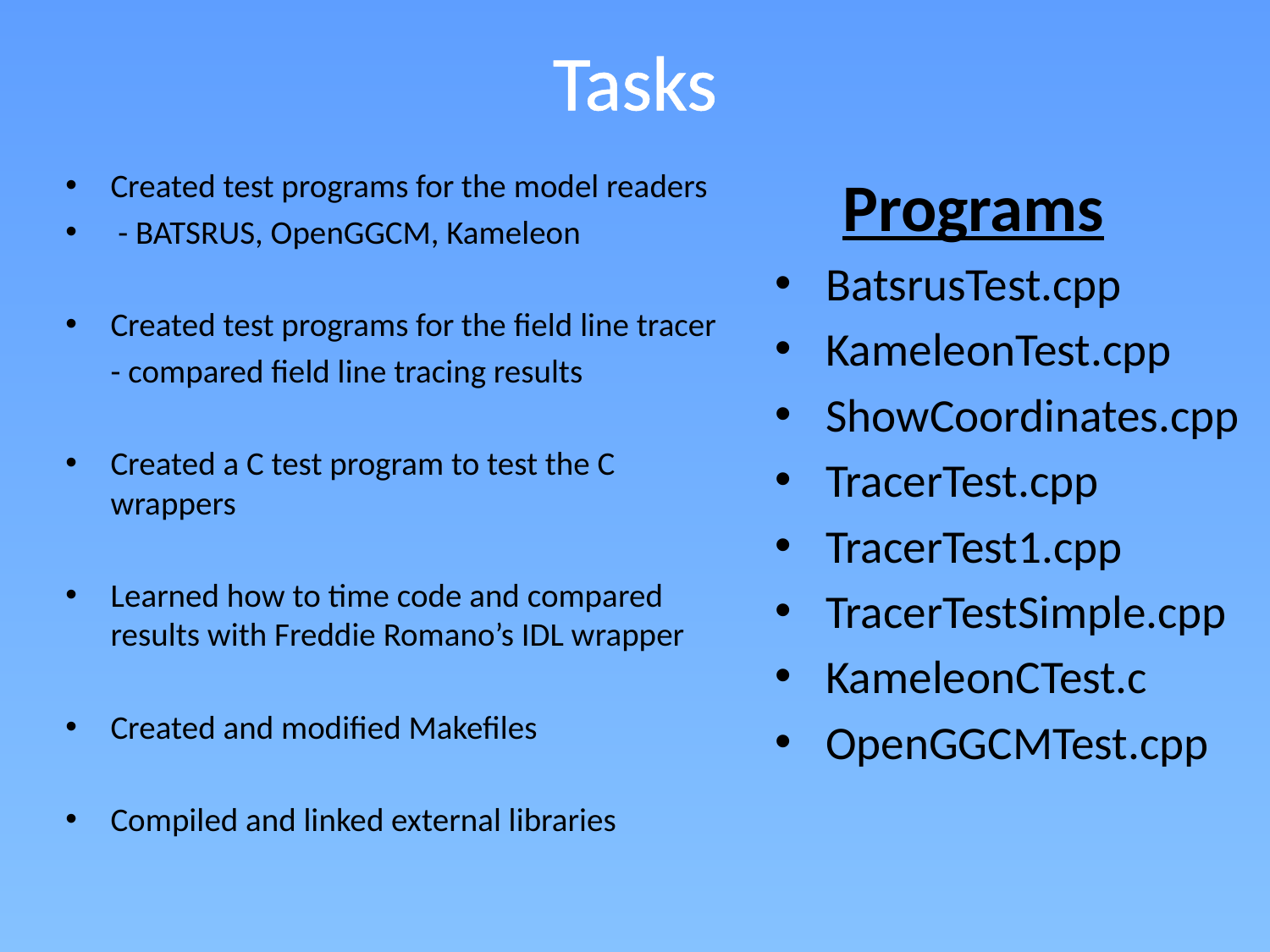

# Tasks
Created test programs for the model readers
 - BATSRUS, OpenGGCM, Kameleon

Created test programs for the field line tracer
	- compared field line tracing results

Created a C test program to test the C wrappers

Learned how to time code and compared results with Freddie Romano’s IDL wrapper

Created and modified Makefiles

Compiled and linked external libraries

Programs
BatsrusTest.cpp
KameleonTest.cpp
ShowCoordinates.cpp
TracerTest.cpp
TracerTest1.cpp
TracerTestSimple.cpp
KameleonCTest.c
OpenGGCMTest.cpp